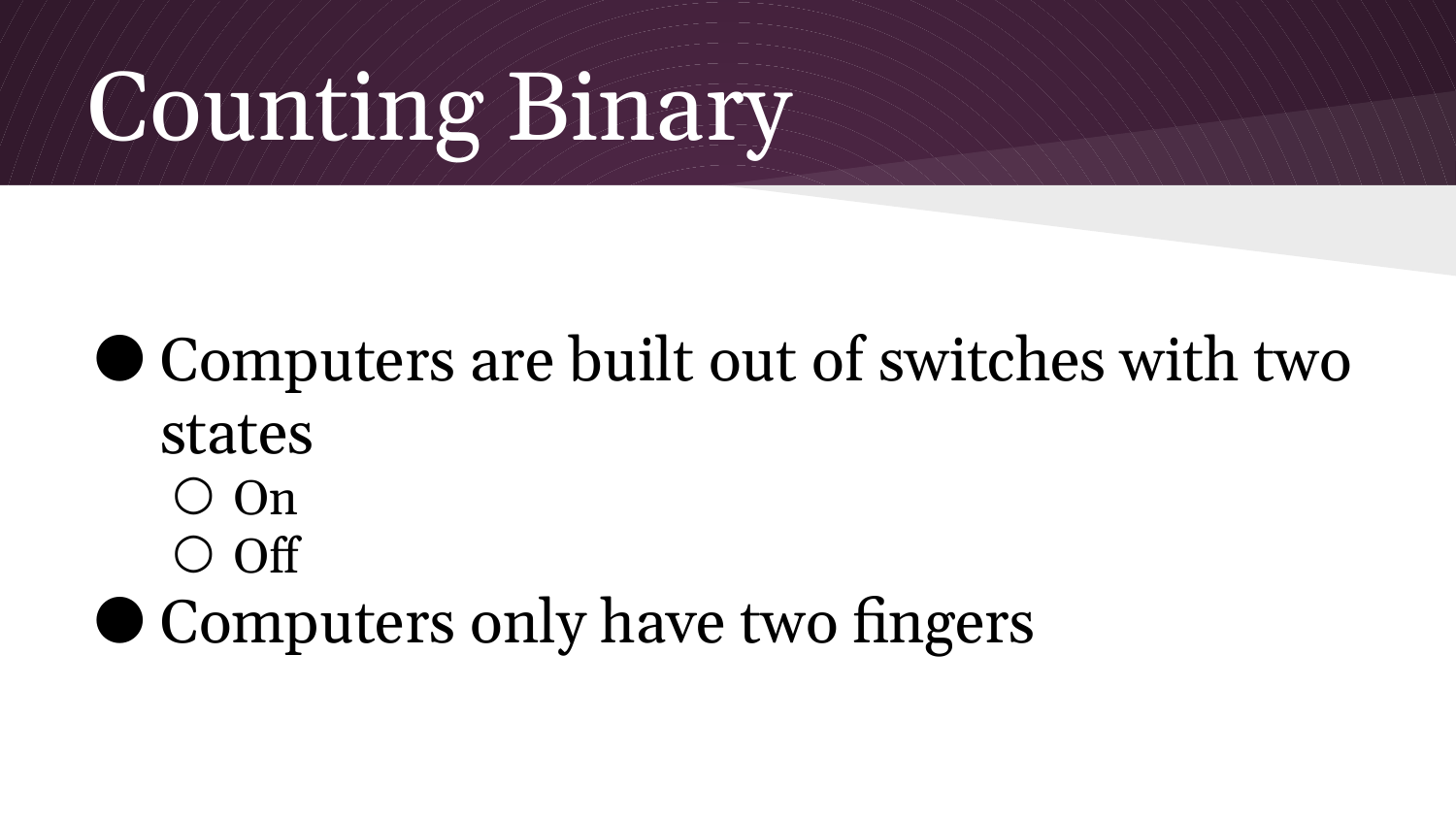

# Counting Binary
Computers are built out of switches with two states
On
Off
Computers only have two fingers